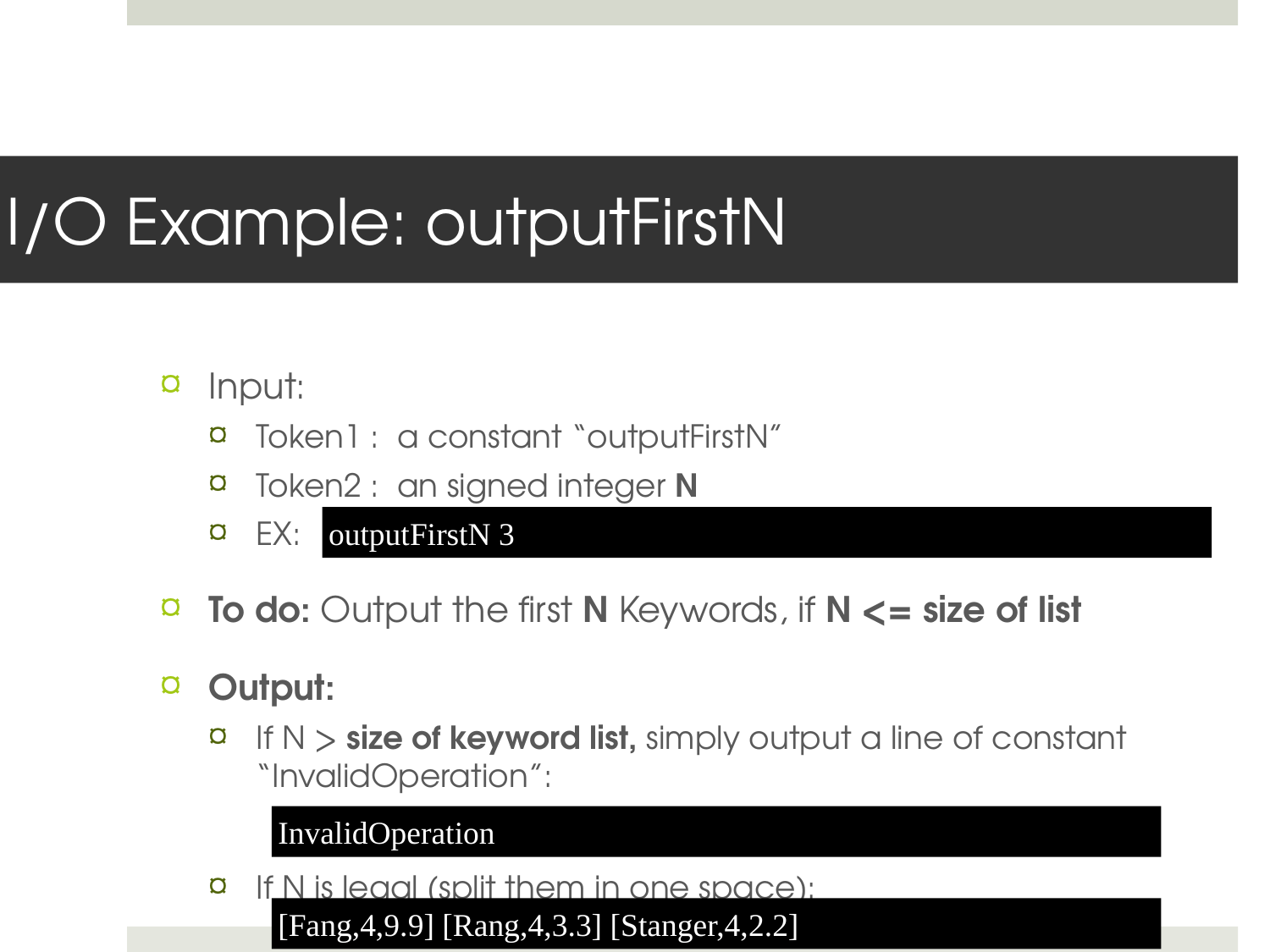

# I/O Example: outputFirstN
Input:
Token1 :  a constant “outputFirstN”
Token2 :  an signed integer N
EX:
To do: Output the first N Keywords, if N <= size of list
Output:
If N > size of keyword list, simply output a line of constant “InvalidOperation”:

If N is legal (split them in one space):
outputFirstN 3
InvalidOperation
[Fang,4,9.9] [Rang,4,3.3] [Stanger,4,2.2]